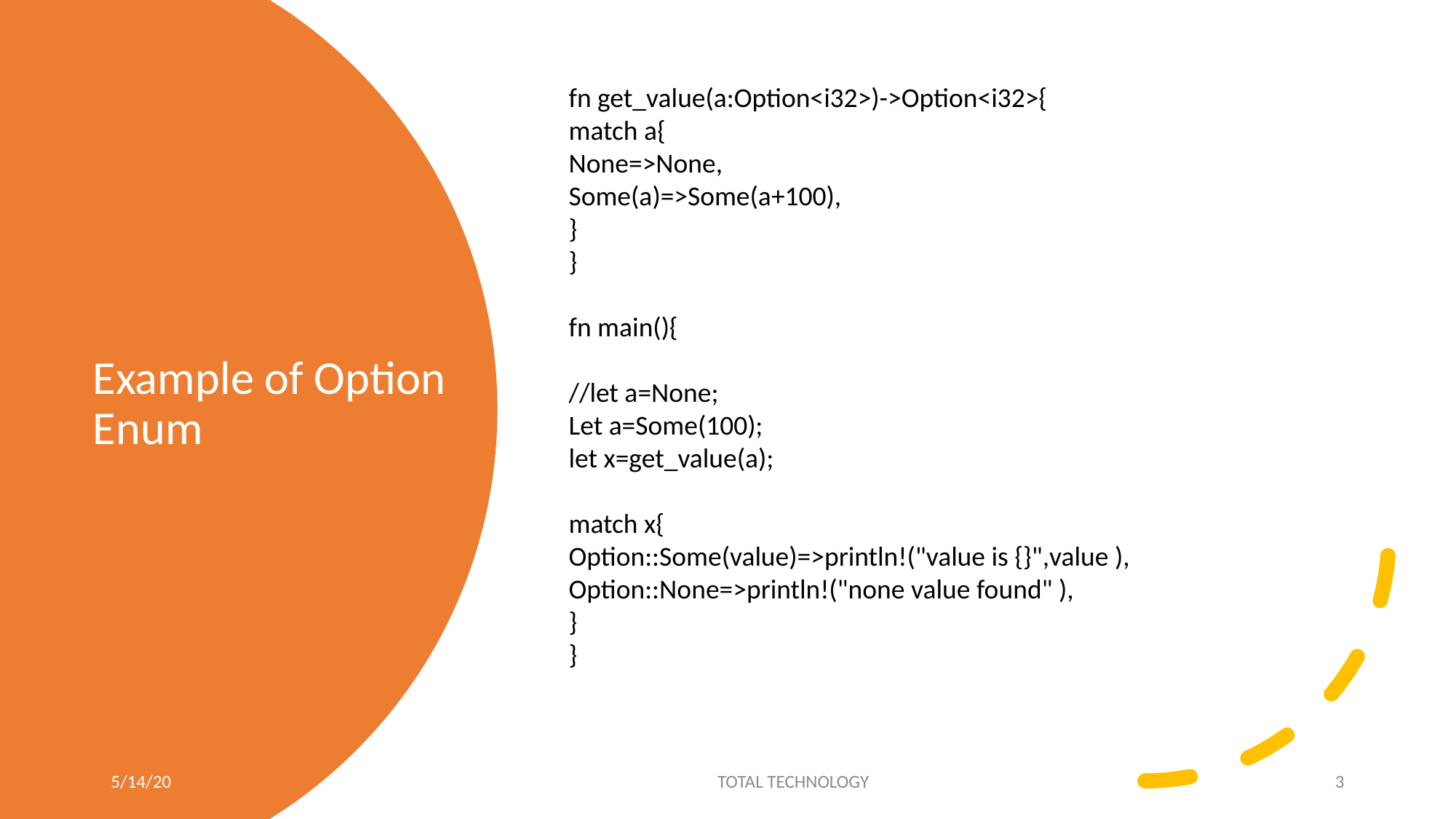

fn get_value(a:Option<i32>)->Option<i32>{
match a{
None=>None,
Some(a)=>Some(a+100),
}
}
fn main(){
//let a=None;
Let a=Some(100);
let x=get_value(a);
match x{
Option::Some(value)=>println!("value is {}",value ),
Option::None=>println!("none value found" ),
}
}

# Example of Option Enum

5/14/20
TOTAL TECHNOLOGY
3